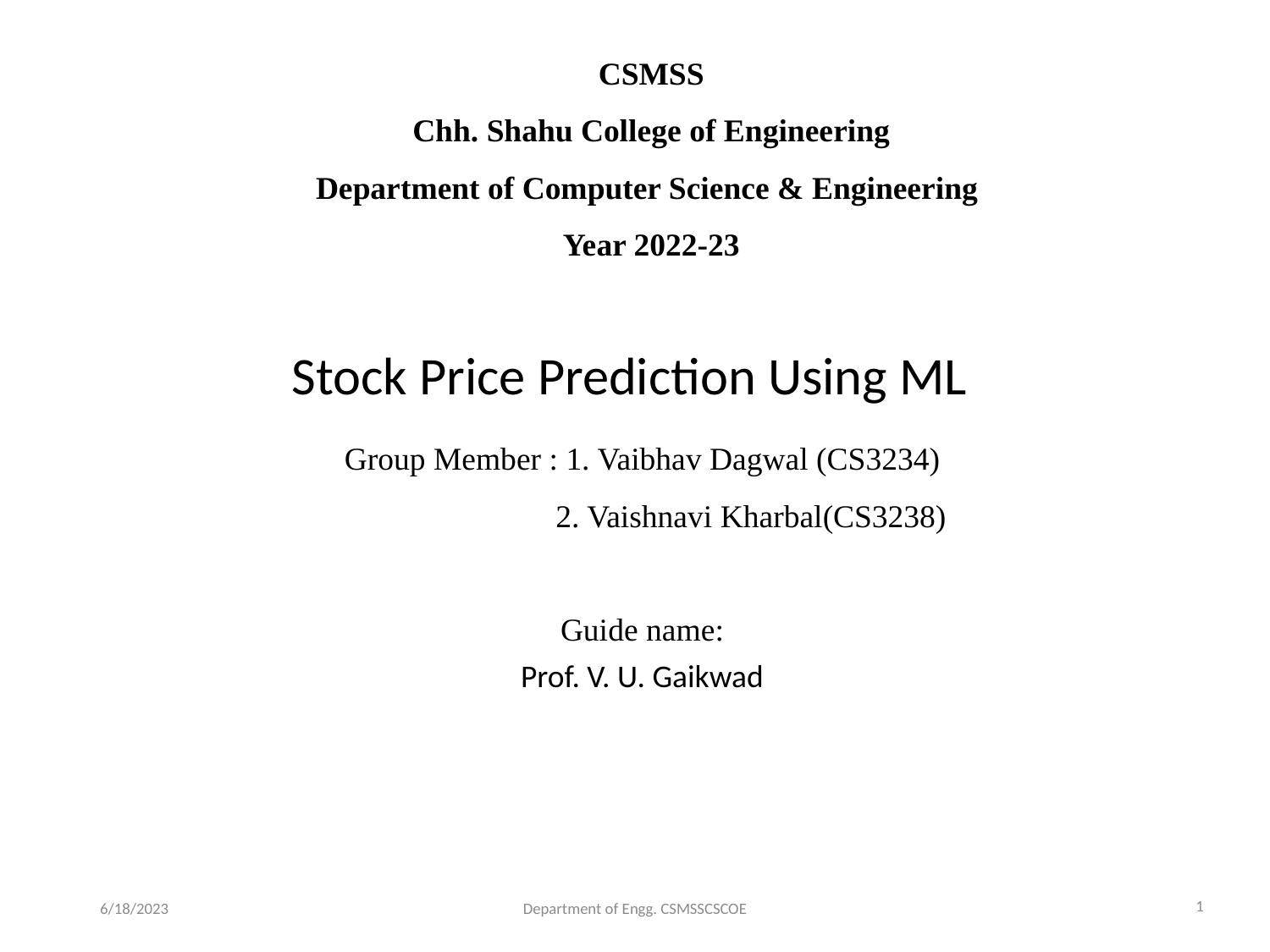

CSMSS
 Chh. Shahu College of Engineering
Department of Computer Science & Engineering
Year 2022-23
# Stock Price Prediction Using ML
Group Member : 1. Vaibhav Dagwal (CS3234)
                           2. Vaishnavi Kharbal(CS3238)

Guide name:
Prof. V. U. Gaikwad
6/18/2023
Department of Engg. CSMSSCSCOE
1